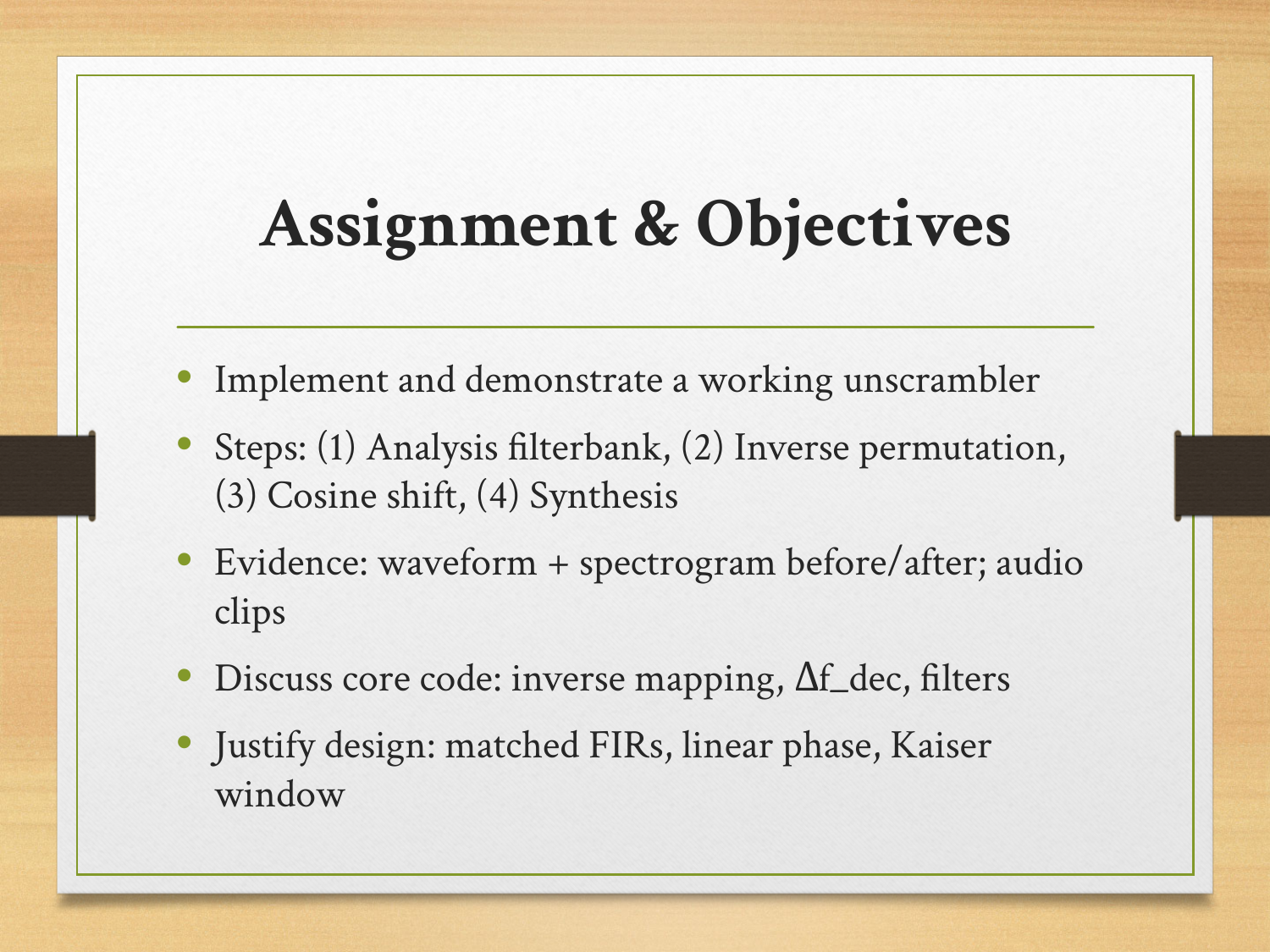

# Assignment & Objectives
Implement and demonstrate a working unscrambler
Steps: (1) Analysis filterbank, (2) Inverse permutation, (3) Cosine shift, (4) Synthesis
Evidence: waveform + spectrogram before/after; audio clips
Discuss core code: inverse mapping, Δf_dec, filters
Justify design: matched FIRs, linear phase, Kaiser window